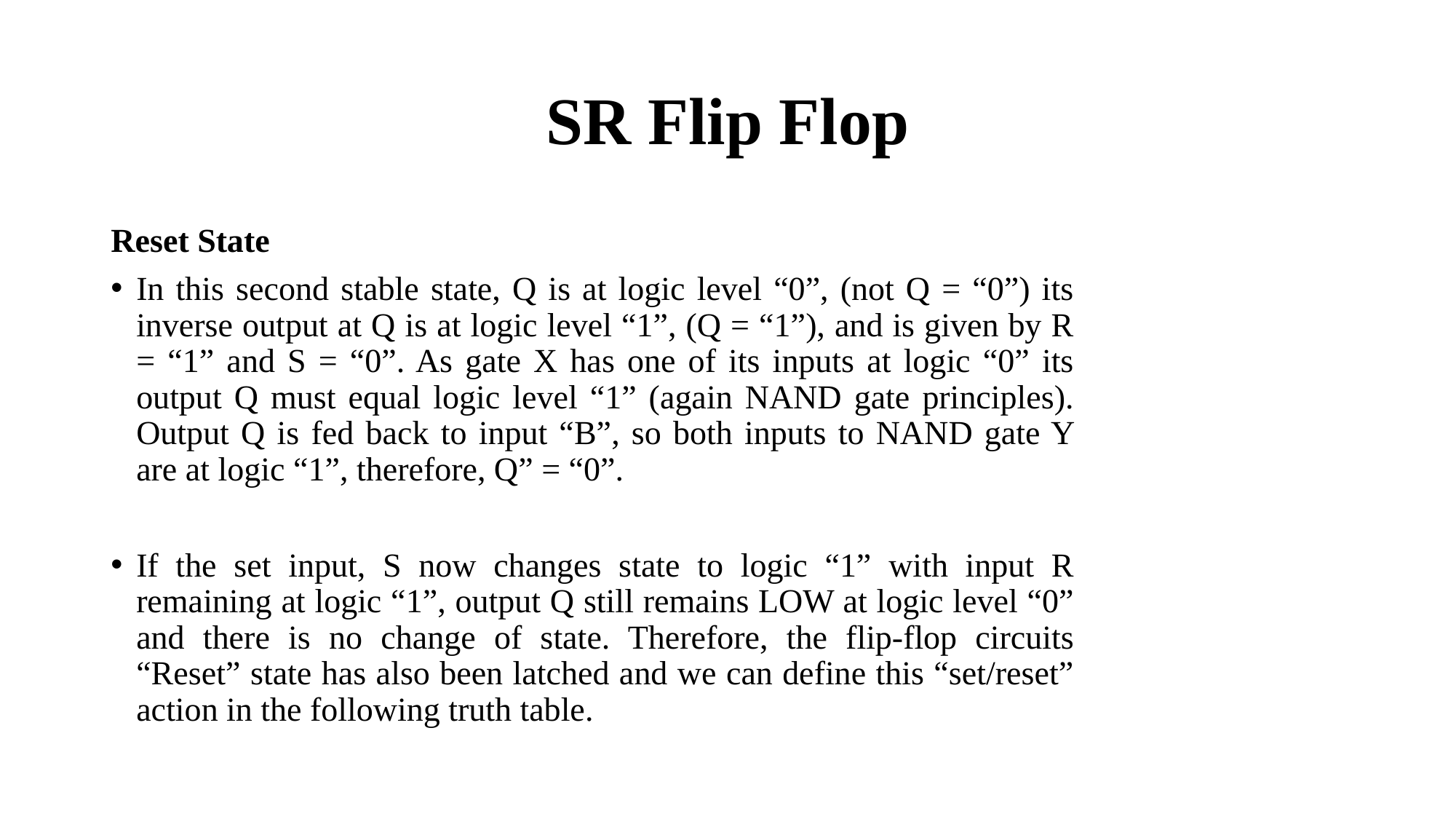

# SR Flip Flop
Reset State
In this second stable state, Q is at logic level “0”, (not Q = “0”) its inverse output at Q is at logic level “1”, (Q = “1”), and is given by R = “1” and S = “0”. As gate X has one of its inputs at logic “0” its output Q must equal logic level “1” (again NAND gate principles). Output Q is fed back to input “B”, so both inputs to NAND gate Y are at logic “1”, therefore, Q” = “0”.

If the set input, S now changes state to logic “1” with input R remaining at logic “1”, output Q still remains LOW at logic level “0” and there is no change of state. Therefore, the flip-flop circuits “Reset” state has also been latched and we can define this “set/reset” action in the following truth table.